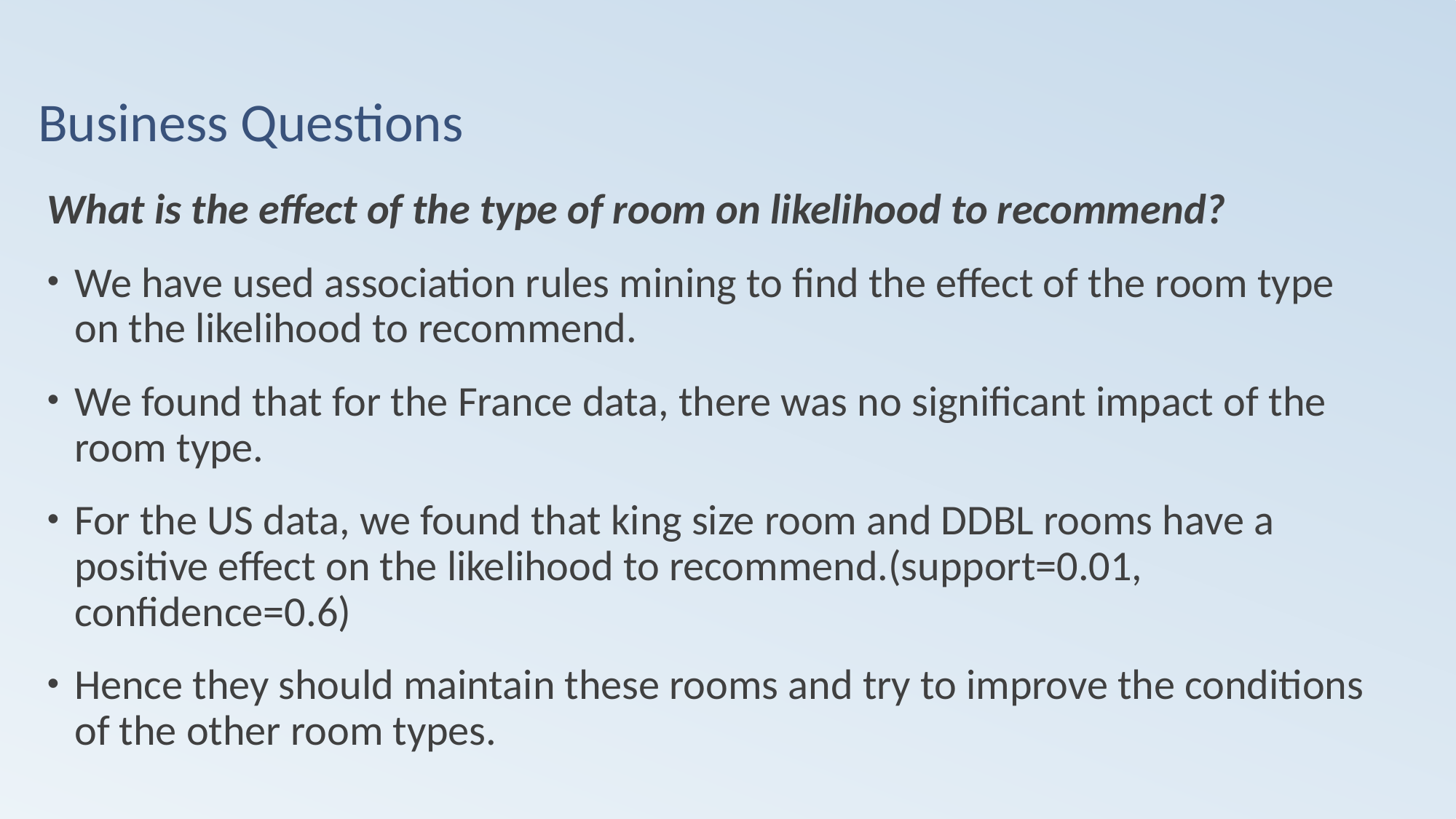

Business Questions
What is the effect of the type of room on likelihood to recommend?
We have used association rules mining to find the effect of the room type on the likelihood to recommend.
We found that for the France data, there was no significant impact of the room type.
For the US data, we found that king size room and DDBL rooms have a positive effect on the likelihood to recommend.(support=0.01, confidence=0.6)
Hence they should maintain these rooms and try to improve the conditions of the other room types.